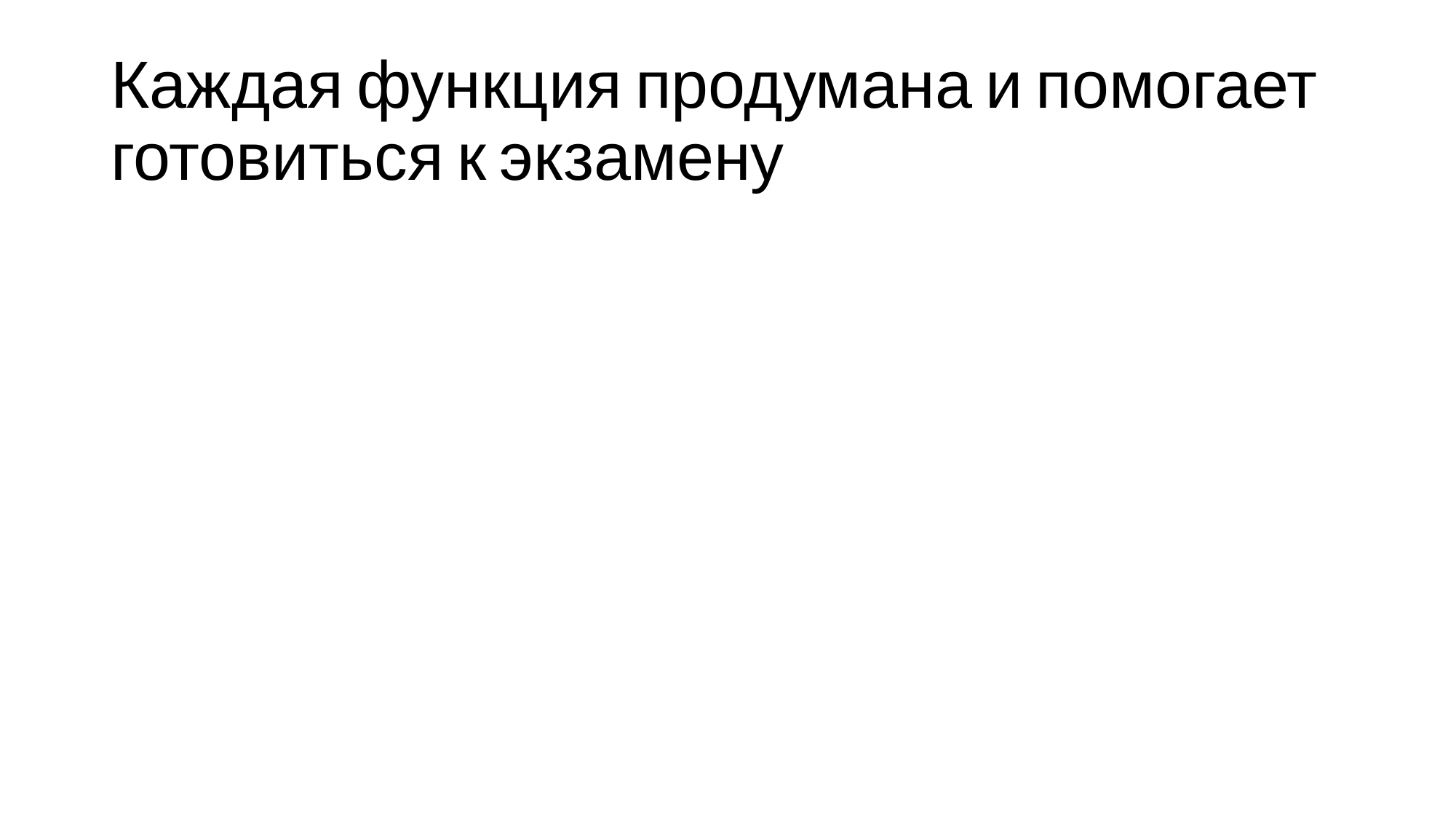

# Каждая функция продумана и помогает готовиться к экзамену